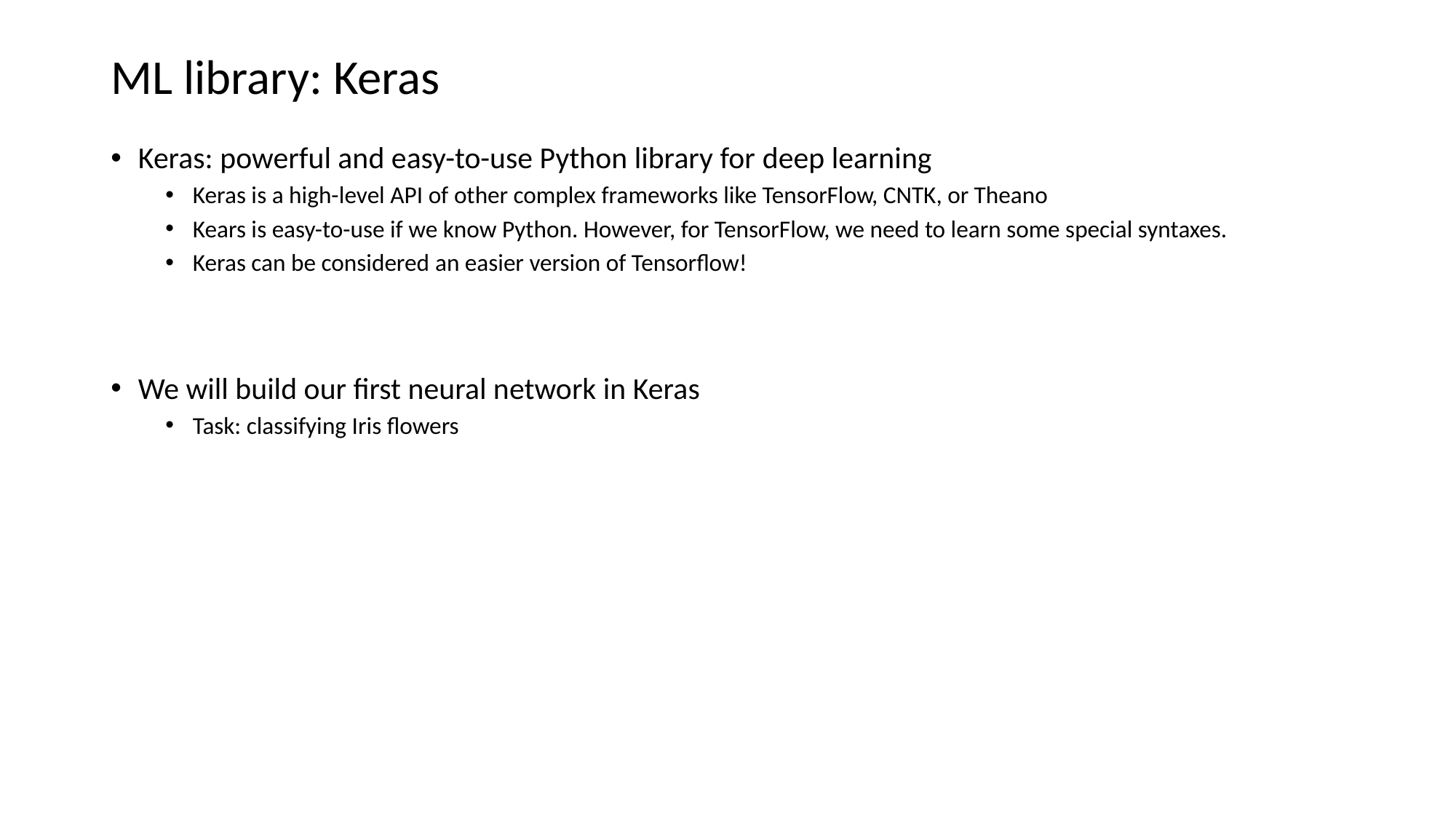

# ML library: Keras
Keras: powerful and easy-to-use Python library for deep learning
Keras is a high-level API of other complex frameworks like TensorFlow, CNTK, or Theano
Kears is easy-to-use if we know Python. However, for TensorFlow, we need to learn some special syntaxes.
Keras can be considered an easier version of Tensorflow!

We will build our first neural network in Keras
Task: classifying Iris flowers